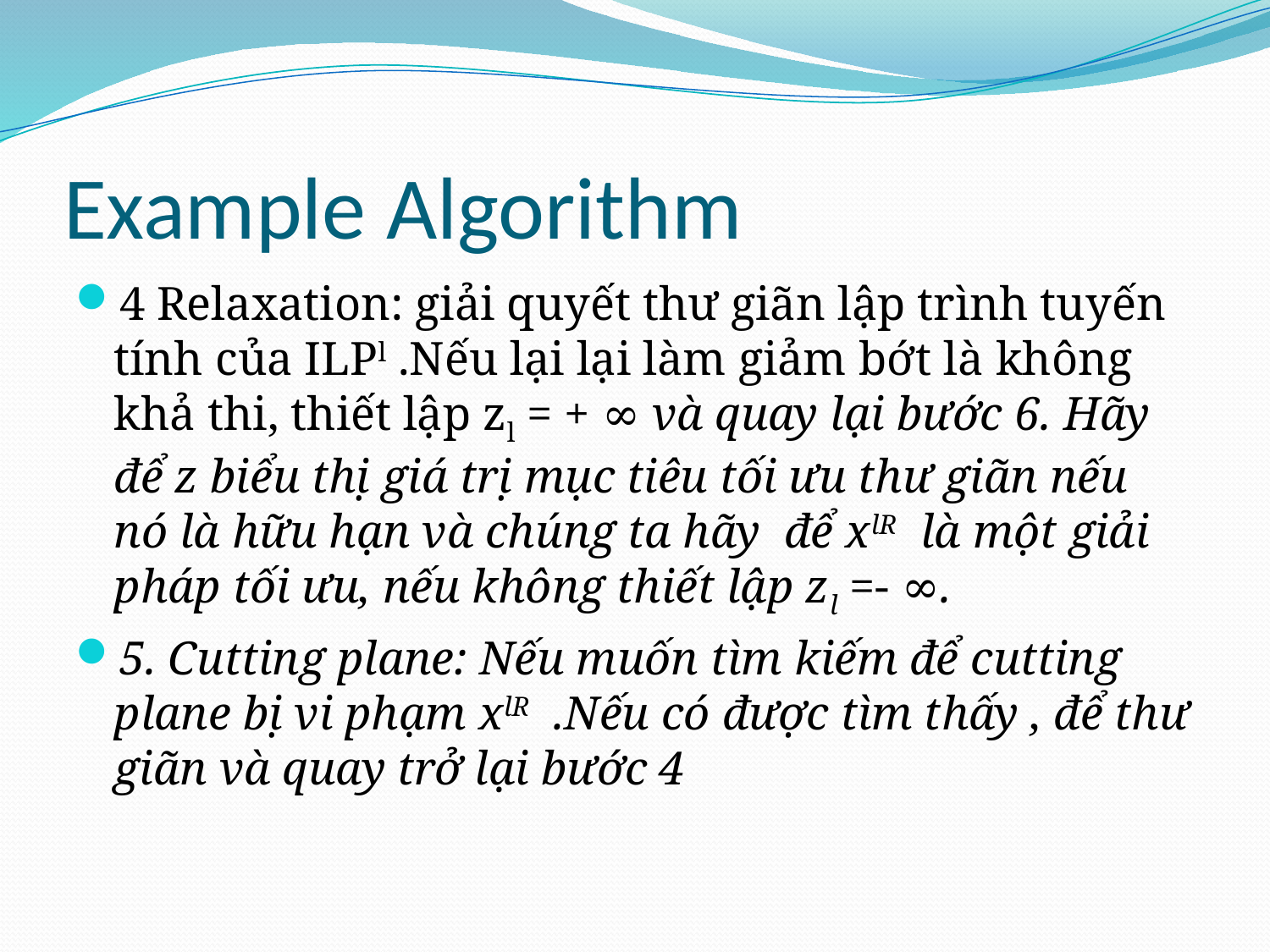

# Example Algorithm
4 Relaxation: giải quyết thư giãn lập trình tuyến tính của ILPl .Nếu lại lại làm giảm bớt là không khả thi, thiết lập zl = + ∞ và quay lại bước 6. Hãy để z biểu thị giá trị mục tiêu tối ưu thư giãn nếu nó là hữu hạn và chúng ta hãy  để xlR  là một giải pháp tối ưu, nếu không thiết lập zl =- ∞.
5. Cutting plane: Nếu muốn tìm kiếm để cutting plane bị vi phạm xlR  .Nếu có được tìm thấy , để thư giãn và quay trở lại bước 4